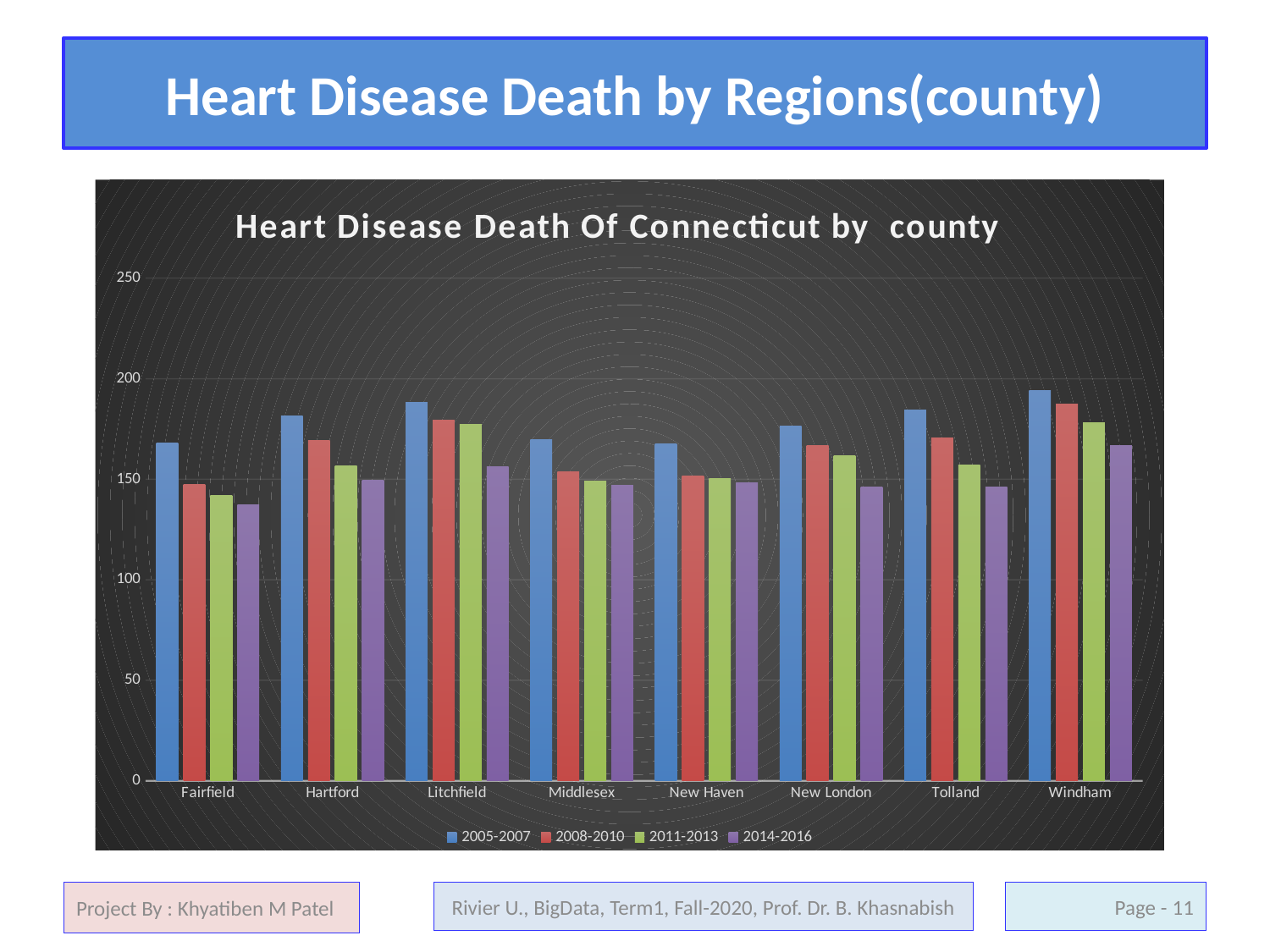

# Heart Disease Death by Regions(county)

### Chart:    Heart Disease Death Of Connecticut by  county

| Category | 2005-2007 | 2008-2010 | 2011-2013 | 2014-2016 |
|---|---|---|---|---|
| Fairfield | 168.0 | 147.6 | 142.0 | 137.1 |
| Hartford | 181.6 | 169.4 | 156.5 | 149.3 |
| Litchfield | 188.4 | 179.3 | 177.2 | 156.1 |
| Middlesex | 169.7 | 153.6 | 148.9 | 147.0 |
| New Haven | 167.5 | 151.6 | 150.3 | 148.4 |
| New London | 176.5 | 166.8 | 161.8 | 146.3 |
| Tolland | 184.6 | 170.4 | 157.0 | 146.1 |
| Windham | 194.1 | 187.2 | 178.3 | 166.7 |
Project By : Khyatiben M Patel
Rivier U., BigData, Term1, Fall-2020, Prof. Dr. B. Khasnabish
Page - 11